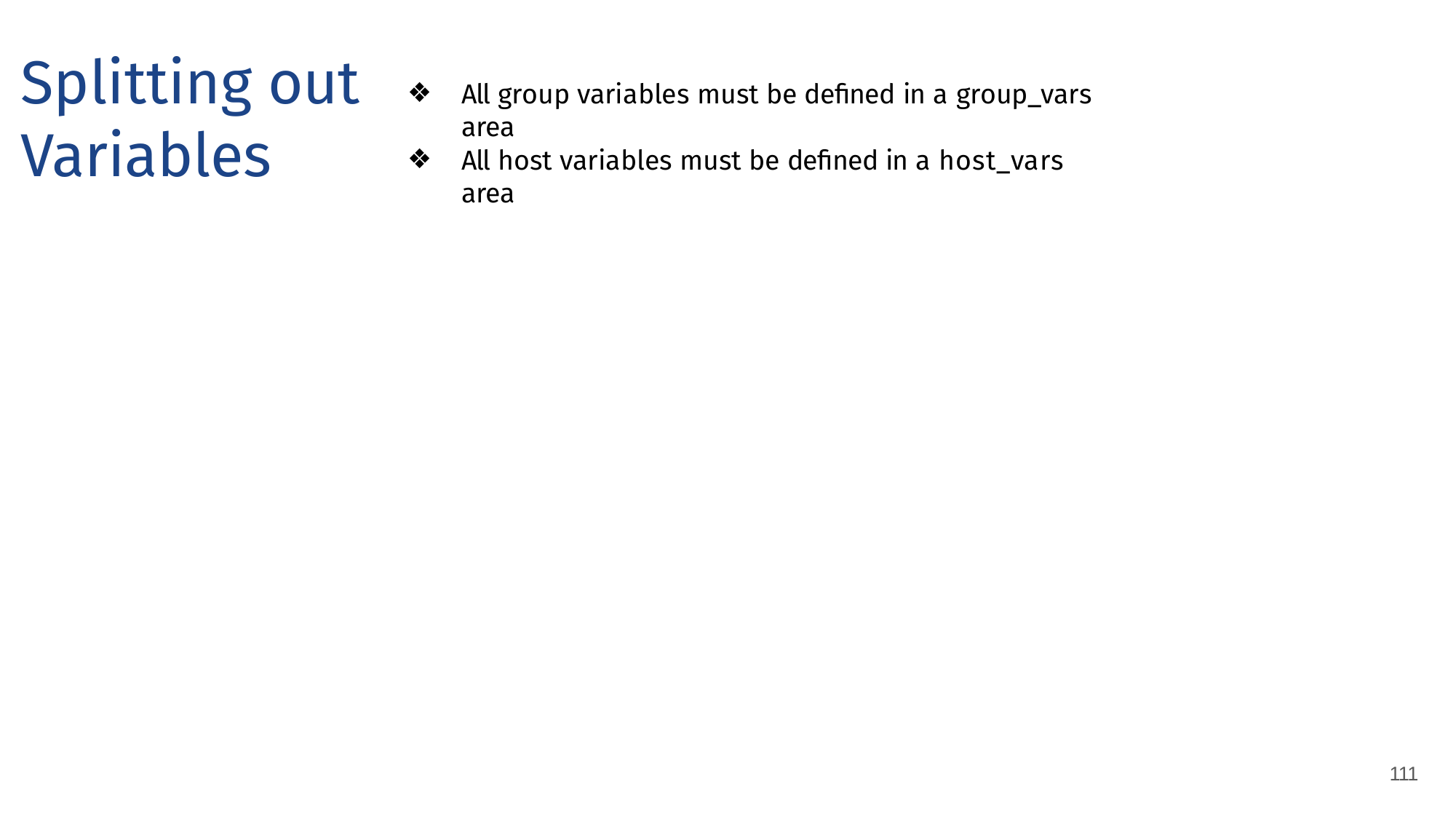

# Splitting out Variables
All group variables must be defined in a group_vars area
All host variables must be defined in a host_vars area
111